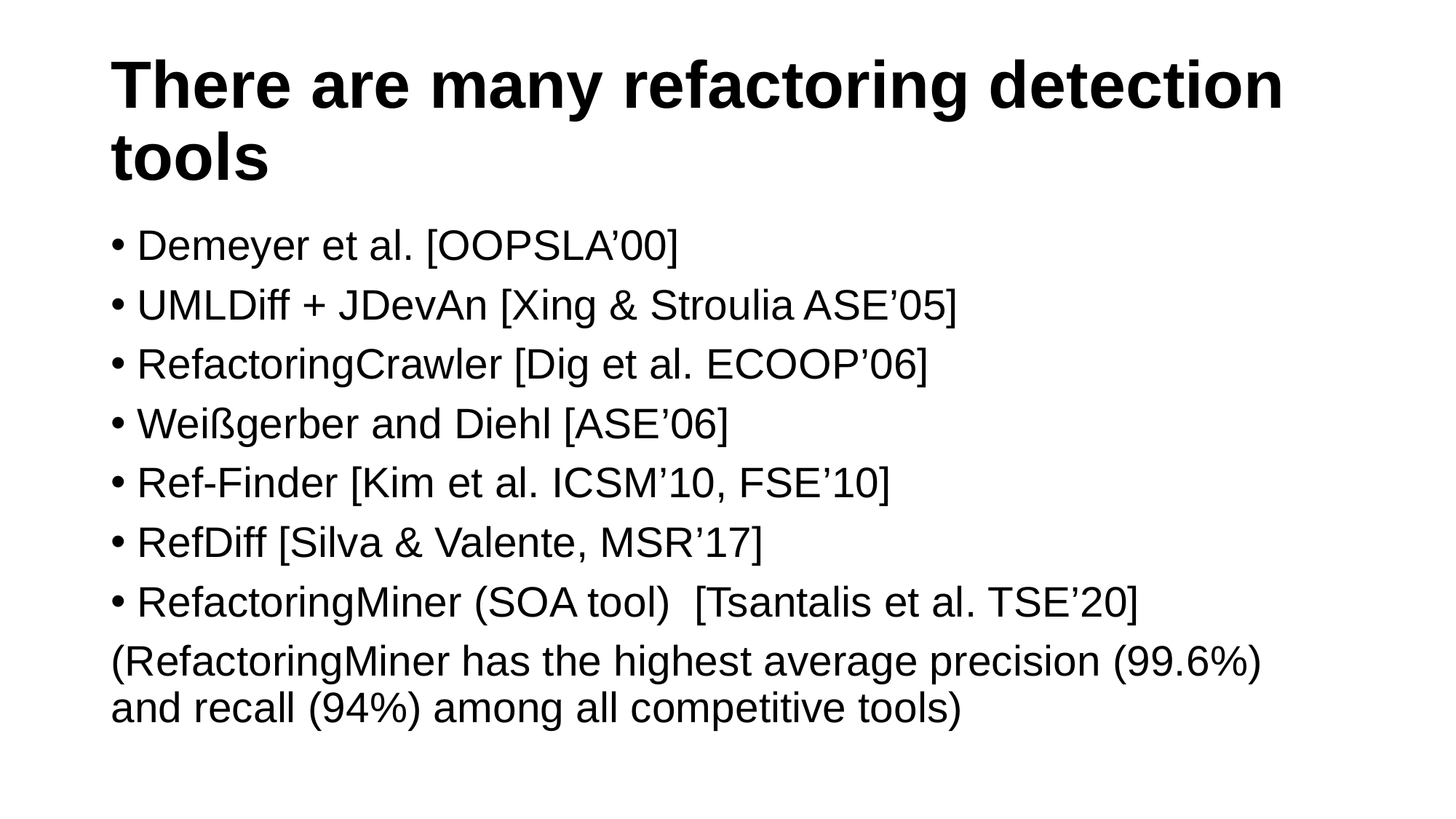

# There are many refactoring detection tools
Demeyer et al. [OOPSLA’00]
UMLDiff + JDevAn [Xing & Stroulia ASE’05]
RefactoringCrawler [Dig et al. ECOOP’06]
Weißgerber and Diehl [ASE’06]
Ref-Finder [Kim et al. ICSM’10, FSE’10]
RefDiff [Silva & Valente, MSR’17]
RefactoringMiner (SOA tool)  [Tsantalis et al. TSE’20]
(RefactoringMiner has the highest average precision (99.6%) and recall (94%) among all competitive tools)